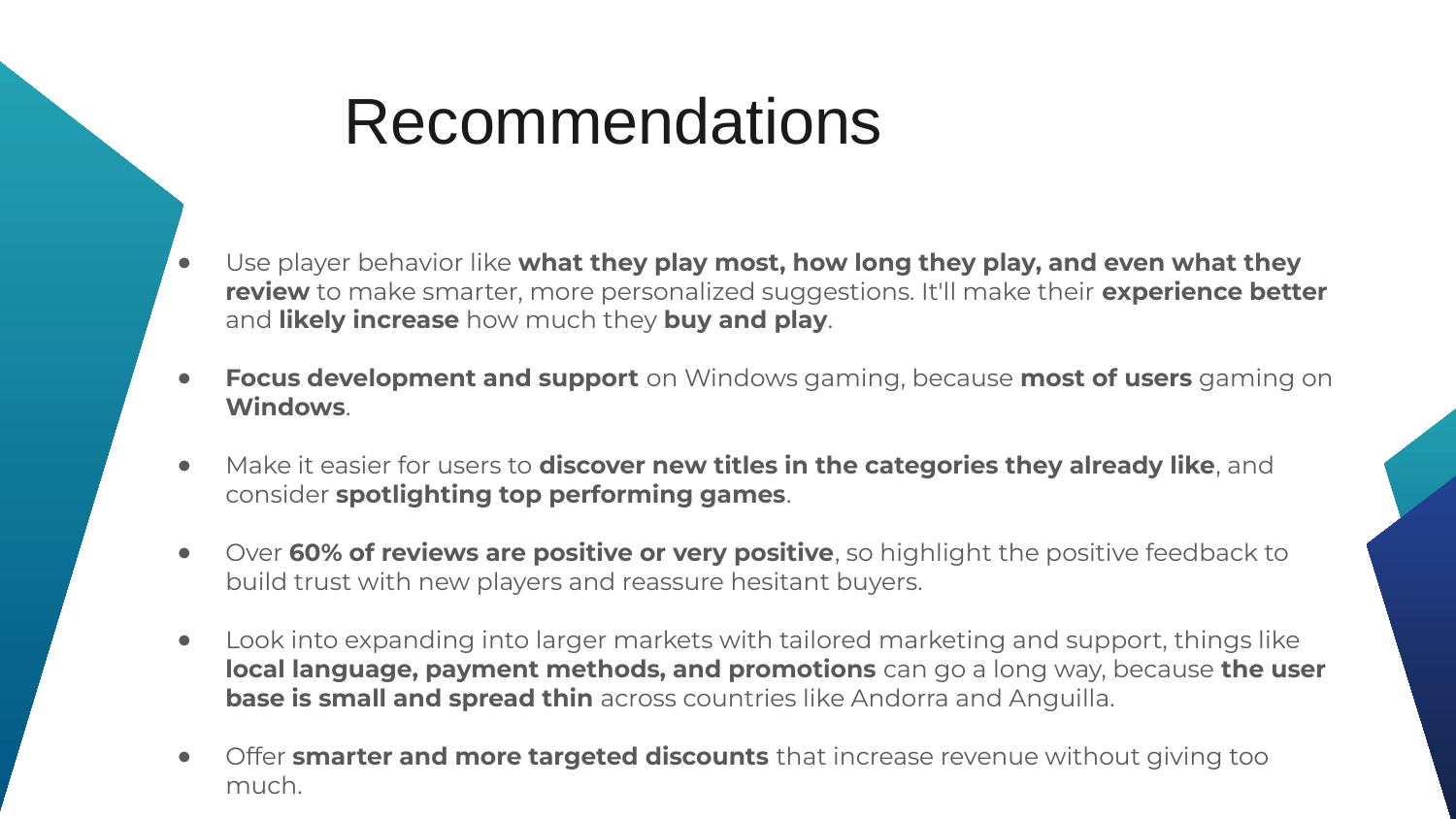

Recommendations
Use player behavior like what they play most, how long they play, and even what they review to make smarter, more personalized suggestions. It'll make their experience better and likely increase how much they buy and play.

Focus development and support on Windows gaming, because most of users gaming on Windows.

Make it easier for users to discover new titles in the categories they already like, and consider spotlighting top performing games.

Over 60% of reviews are positive or very positive, so highlight the positive feedback to build trust with new players and reassure hesitant buyers.

Look into expanding into larger markets with tailored marketing and support, things like local language, payment methods, and promotions can go a long way, because the user base is small and spread thin across countries like Andorra and Anguilla.

Offer smarter and more targeted discounts that increase revenue without giving too much.